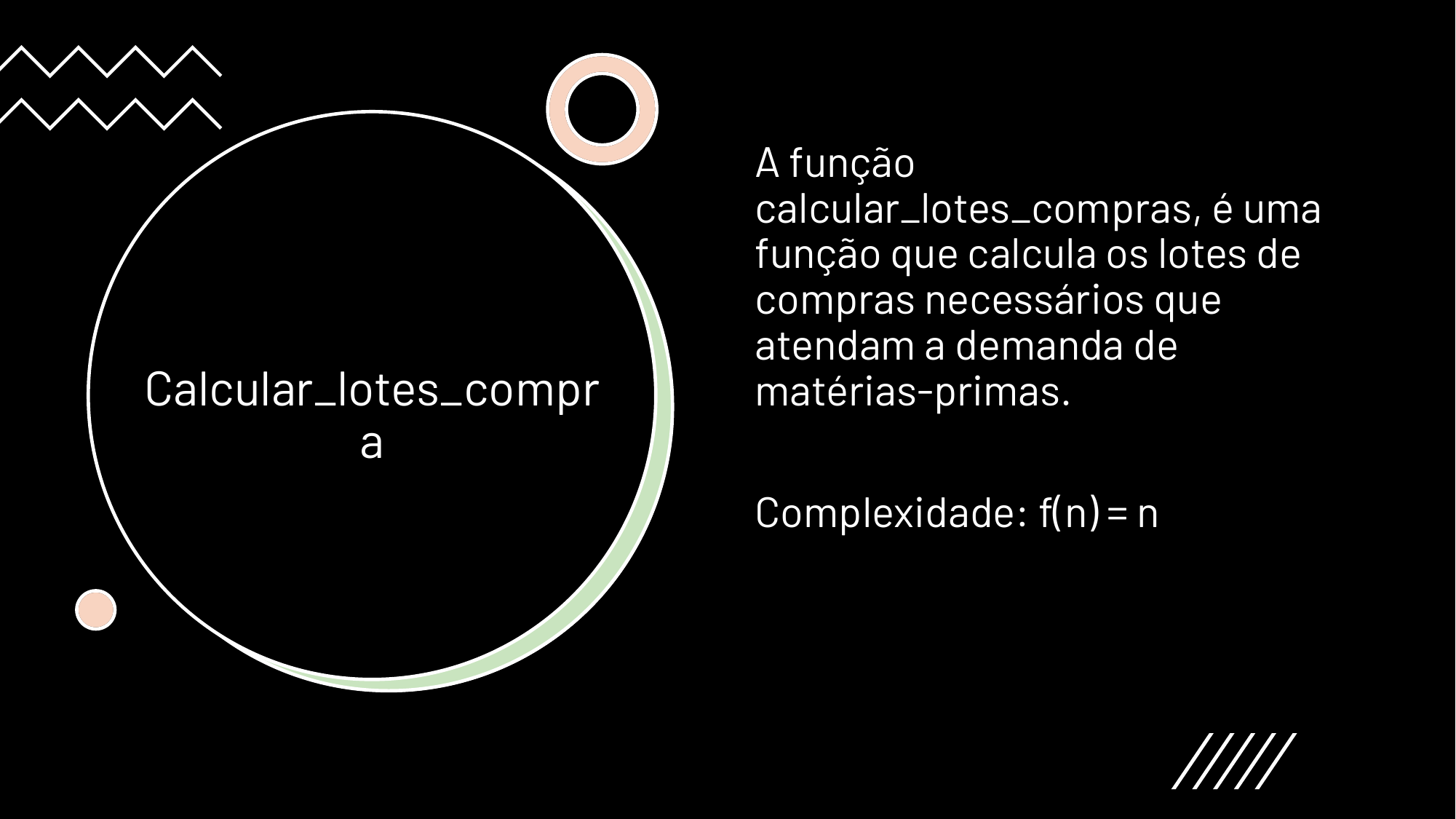

A função calcular_lotes_compras, é uma função que calcula os lotes de compras necessários que atendam a demanda de matérias-primas.

Complexidade: f(n) = n
# Calcular_lotes_compra